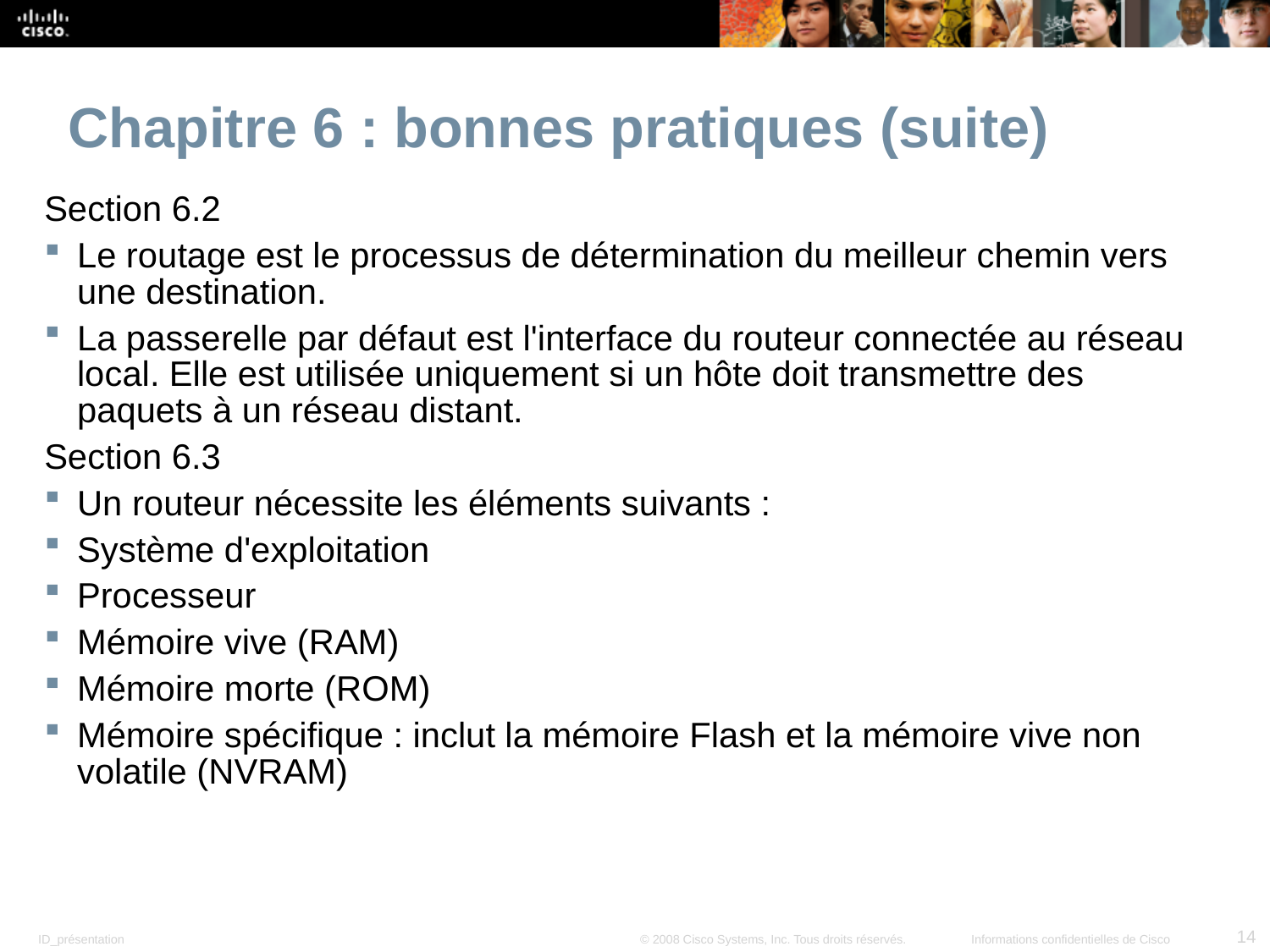

Chapitre 6 : bonnes pratiques (suite)
Section 6.2
Le routage est le processus de détermination du meilleur chemin vers une destination.
La passerelle par défaut est l'interface du routeur connectée au réseau local. Elle est utilisée uniquement si un hôte doit transmettre des paquets à un réseau distant.
Section 6.3
Un routeur nécessite les éléments suivants :
Système d'exploitation
Processeur
Mémoire vive (RAM)
Mémoire morte (ROM)
Mémoire spécifique : inclut la mémoire Flash et la mémoire vive non volatile (NVRAM)